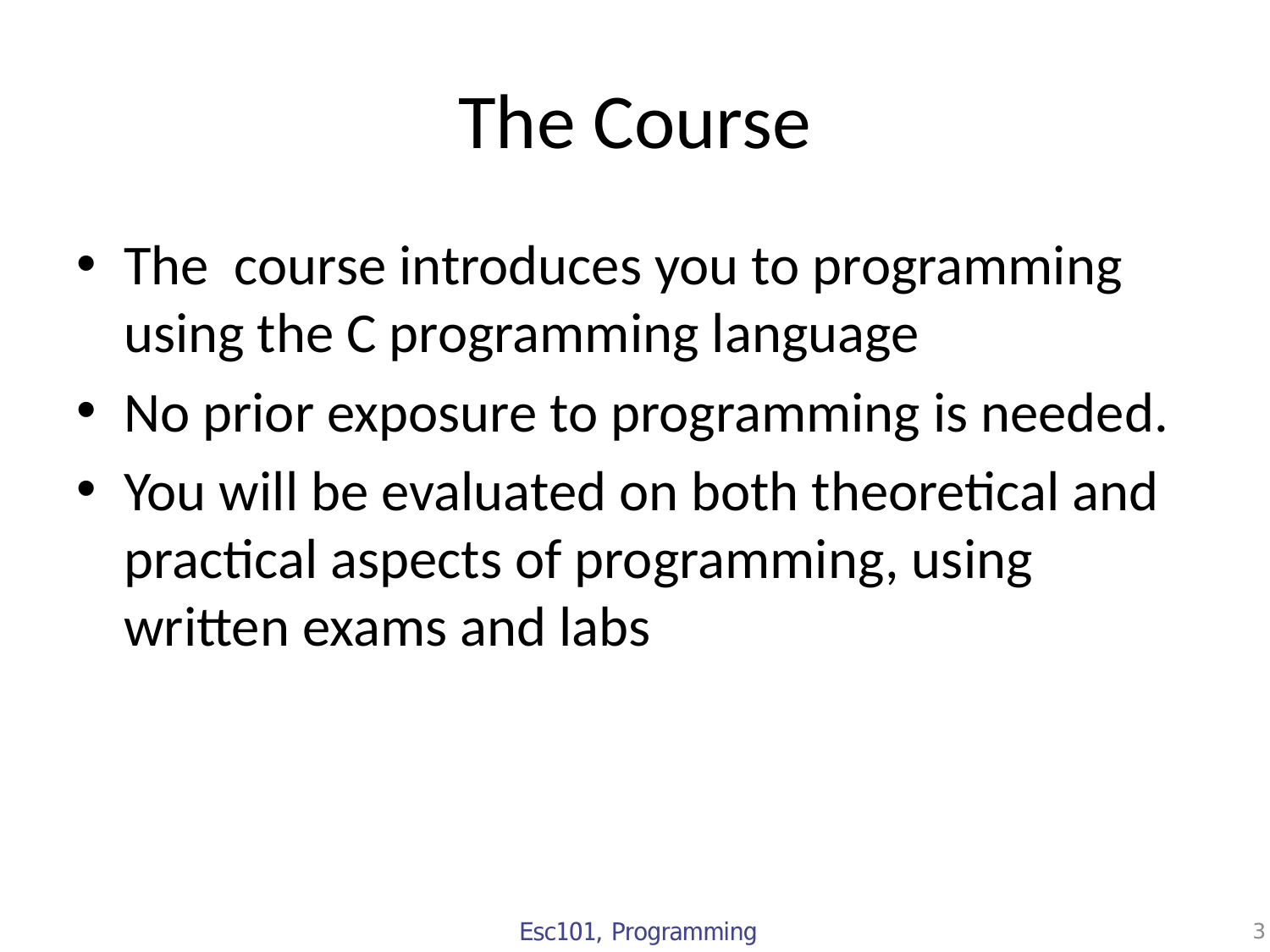

# The Course
The  course introduces you to programming using the C programming language
No prior exposure to programming is needed.
You will be evaluated on both theoretical and practical aspects of programming, using written exams and labs
Esc101, Programming
3